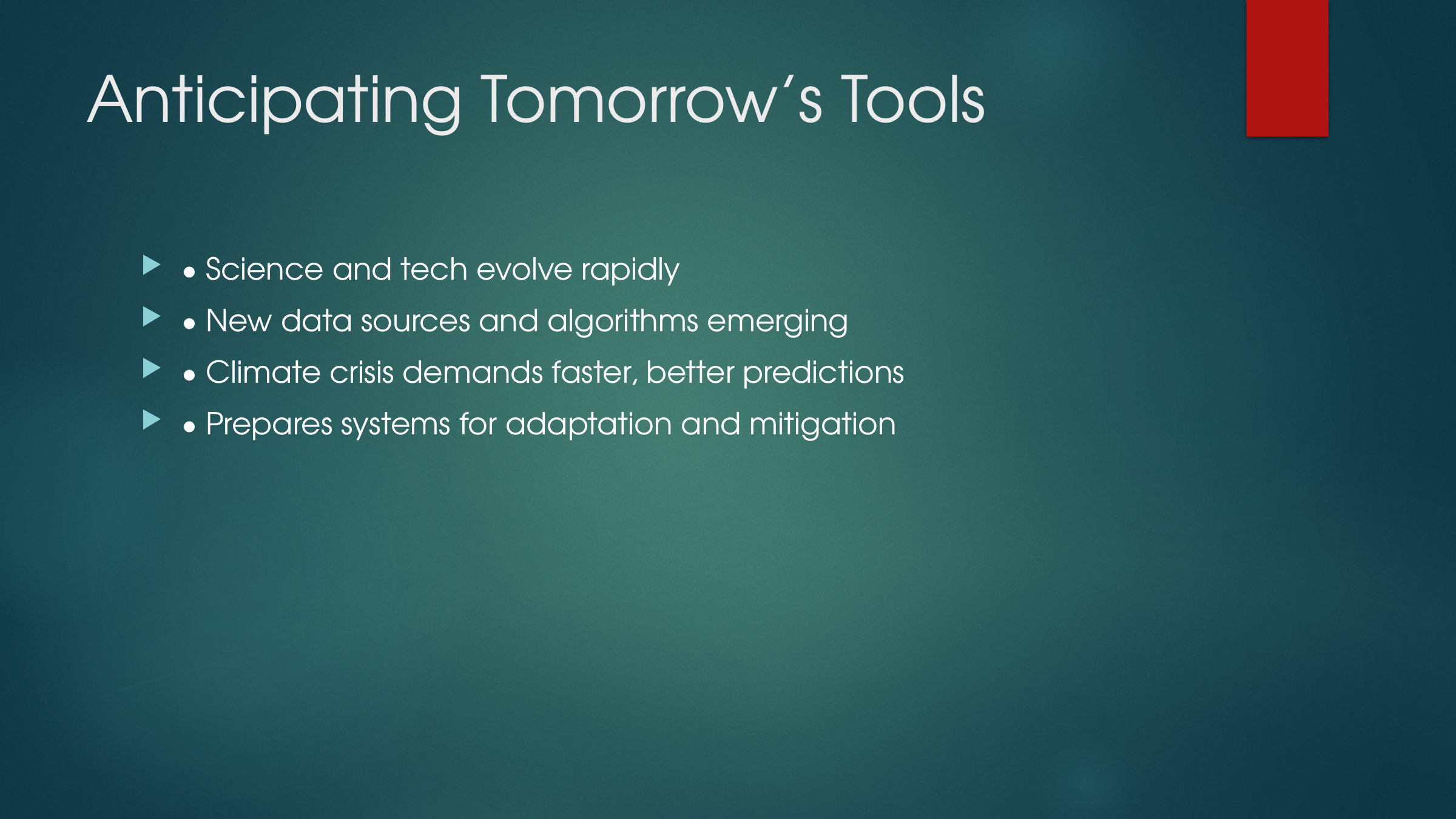

# Anticipating Tomorrow’s Tools
• Science and tech evolve rapidly
• New data sources and algorithms emerging
• Climate crisis demands faster, better predictions
• Prepares systems for adaptation and mitigation